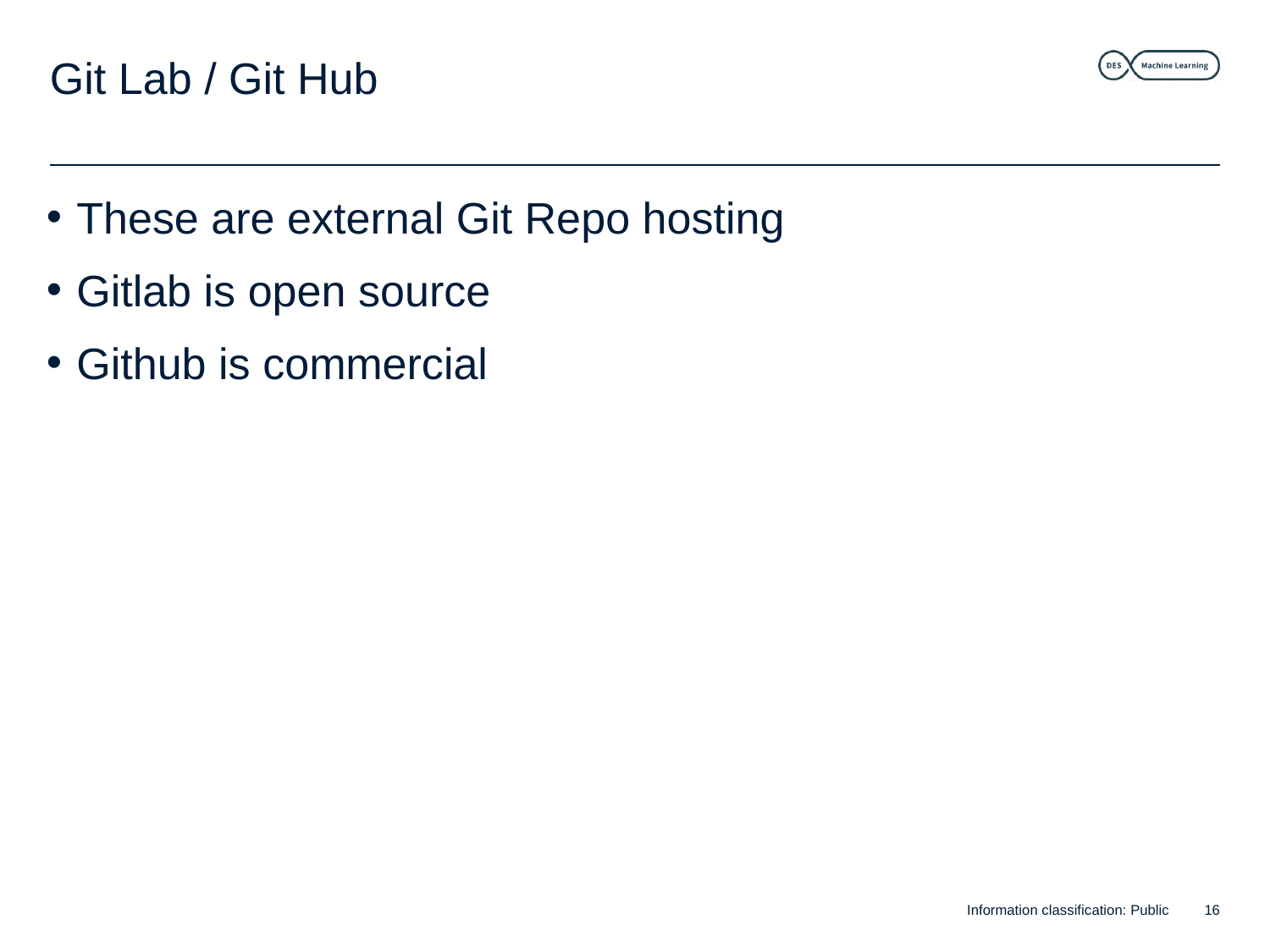

# Git Lab / Git Hub
These are external Git Repo hosting
Gitlab is open source
Github is commercial
Information classification: Public
16